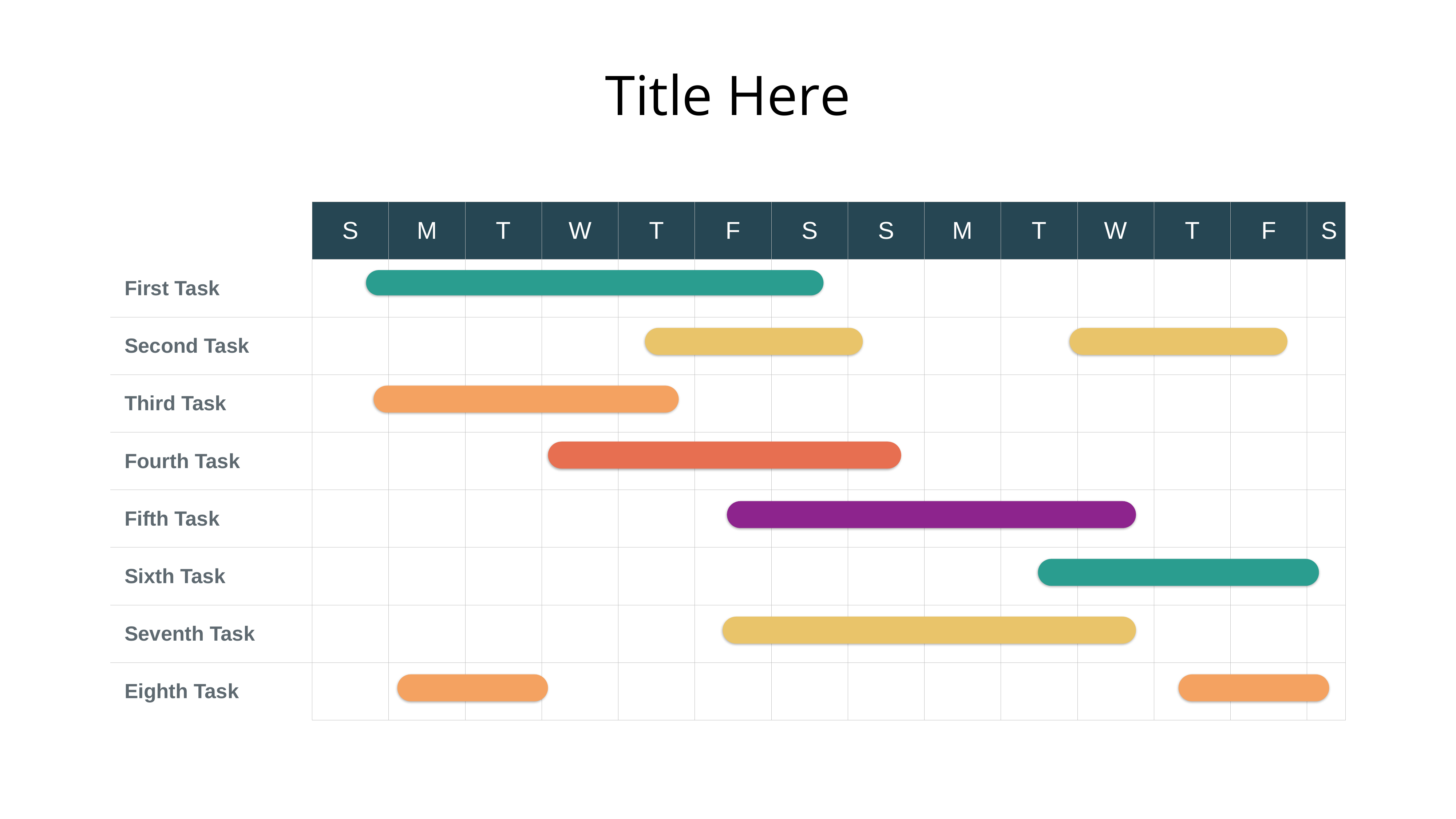

# Title Here
|  | S | M | T | W | T | F | S | S | M | T | W | T | F | S |
| --- | --- | --- | --- | --- | --- | --- | --- | --- | --- | --- | --- | --- | --- | --- |
| First Task |  |  |  |  |  |  |  |  |  |  |  |  |  |  |
| Second Task |  |  |  |  |  |  |  |  |  |  |  |  |  |  |
| Third Task |  |  |  |  |  |  |  |  |  |  |  |  |  |  |
| Fourth Task |  |  |  |  |  |  |  |  |  |  |  |  |  |  |
| Fifth Task |  |  |  |  |  |  |  |  |  |  |  |  |  |  |
| Sixth Task |  |  |  |  |  |  |  |  |  |  |  |  |  |  |
| Seventh Task |  |  |  |  |  |  |  |  |  |  |  |  |  |  |
| Eighth Task |  |  |  |  |  |  |  |  |  |  |  |  |  |  |